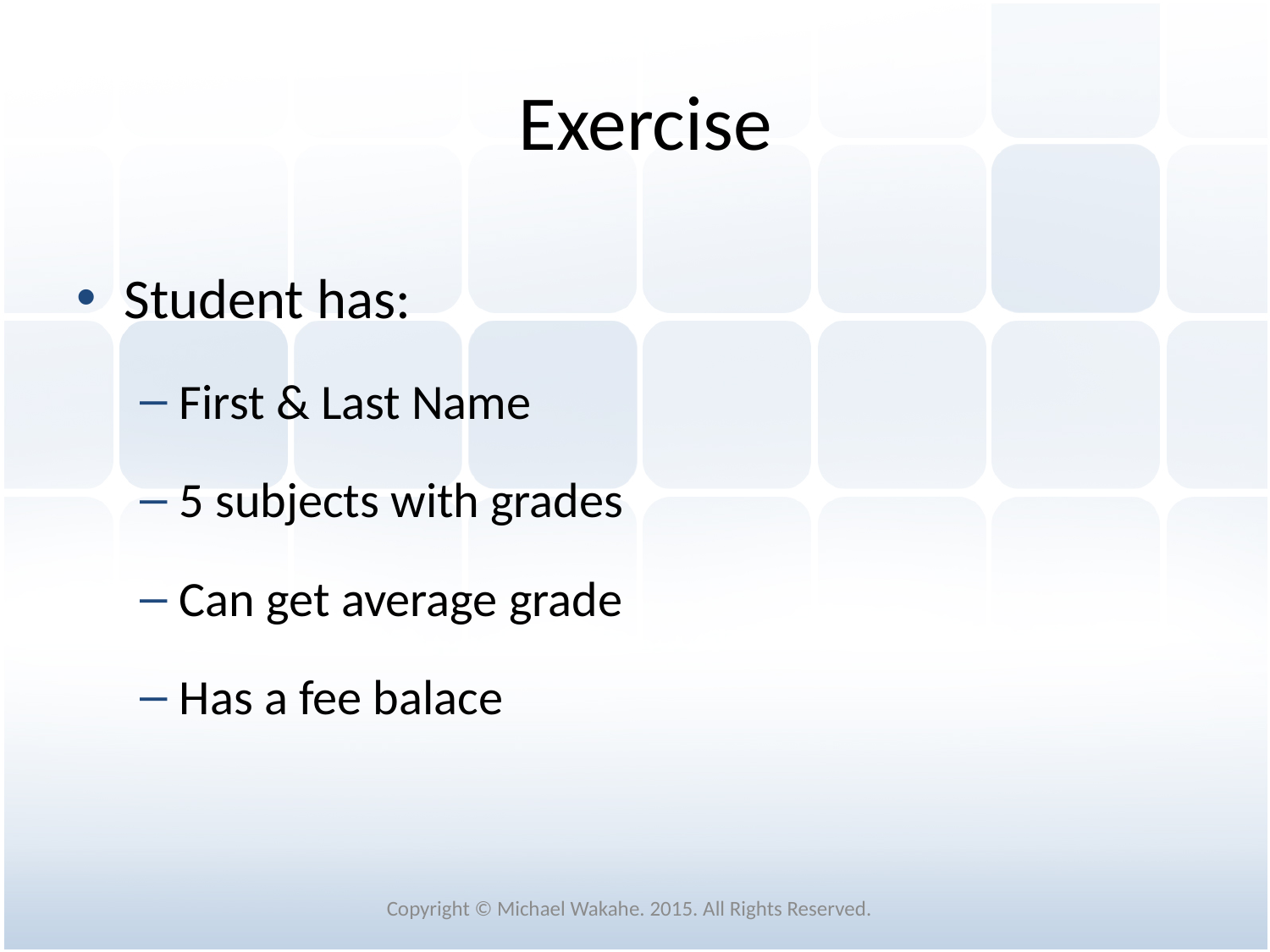

# Exercise
Student has:
First & Last Name
5 subjects with grades
Can get average grade
Has a fee balace

Copyright © Michael Wakahe. 2015. All Rights Reserved.